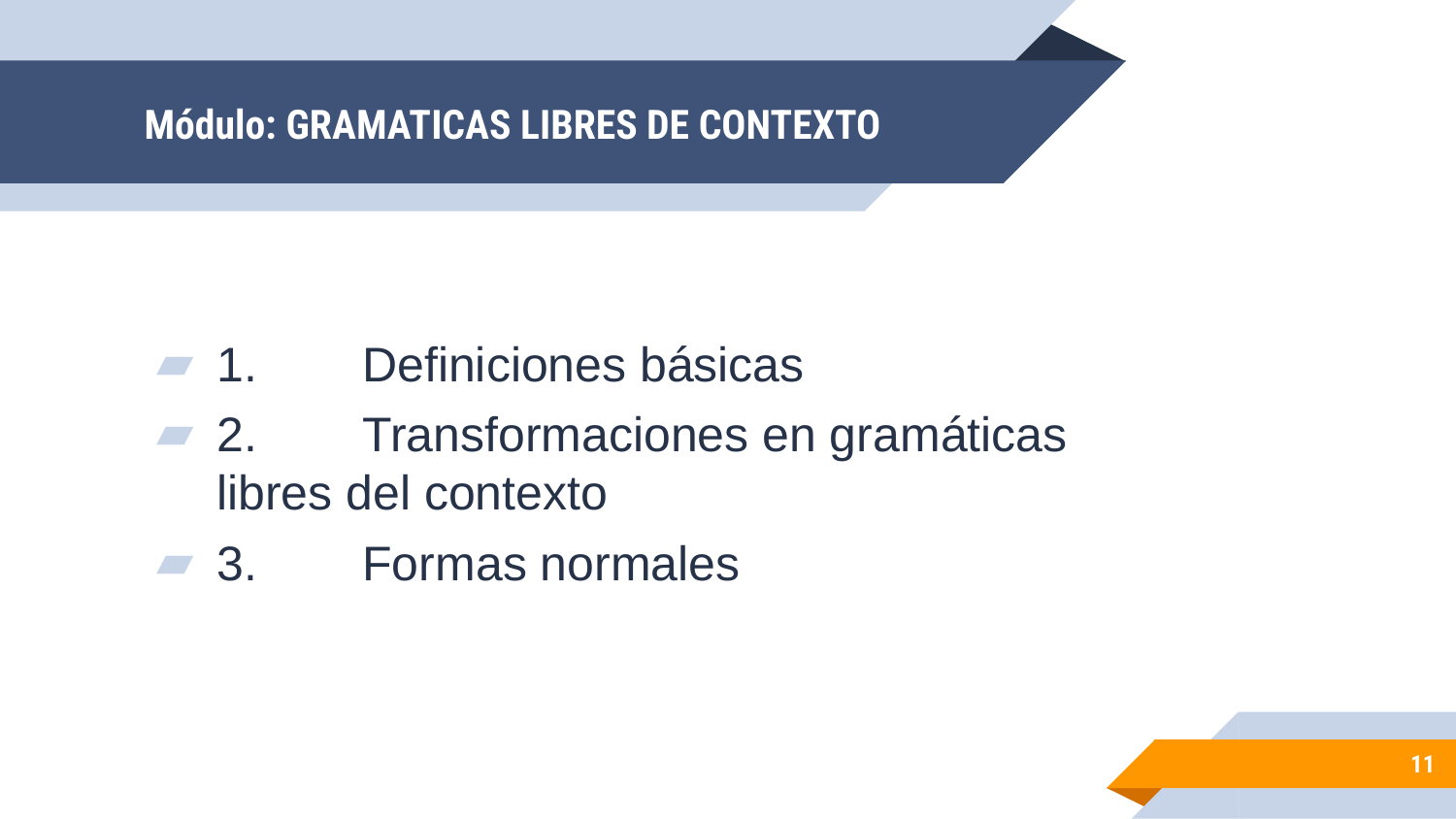

# Módulo: GRAMATICAS LIBRES DE CONTEXTO
1.	Definiciones básicas
2.	Transformaciones en gramáticas libres del contexto
3.	Formas normales
11